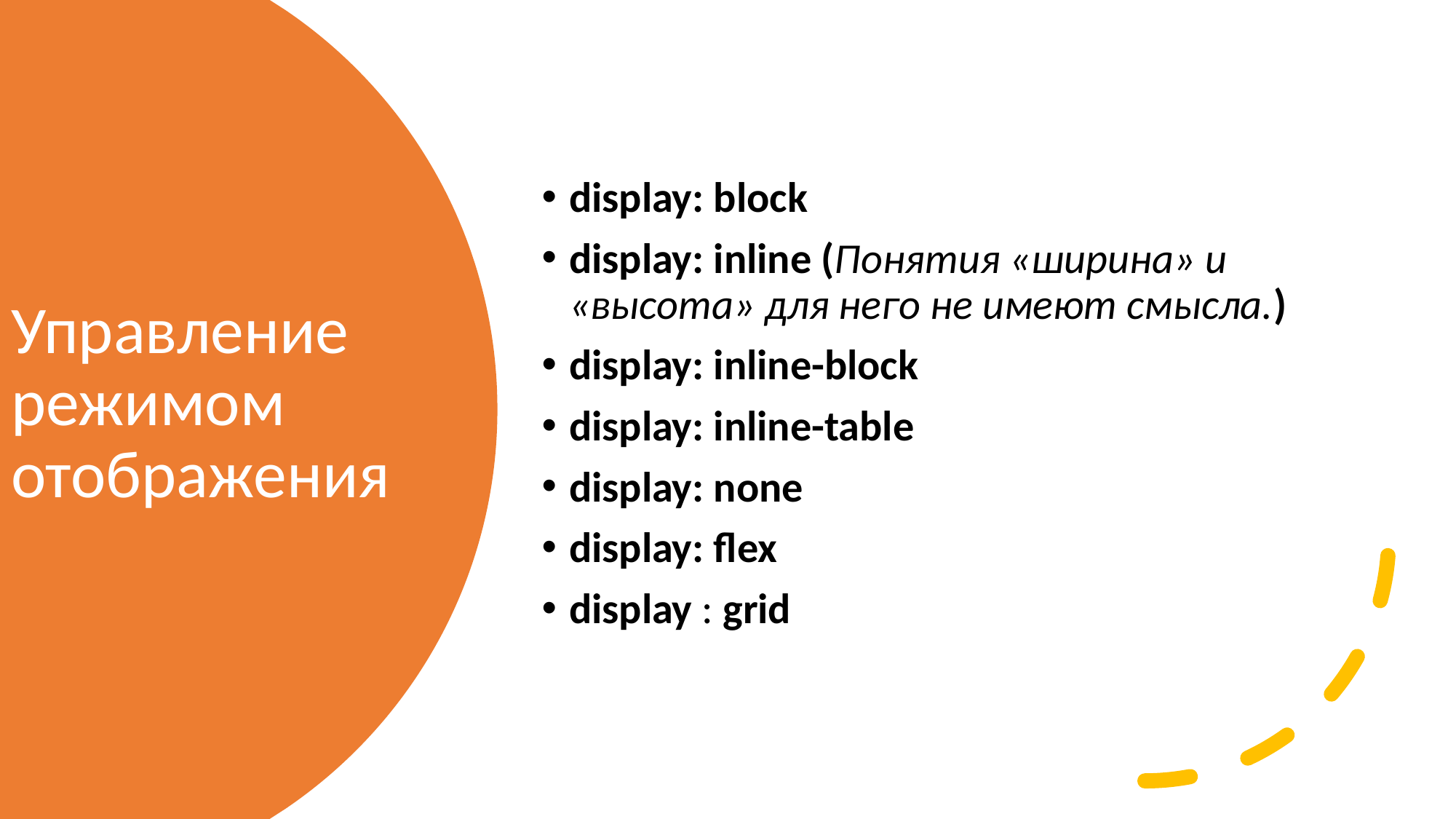

display: block
display: inline (Понятия «ширина» и «высота» для него не имеют смысла.)
display: inline-block
display: inline-table
display: none
display: flex
display : grid
# Управление режимом отображения